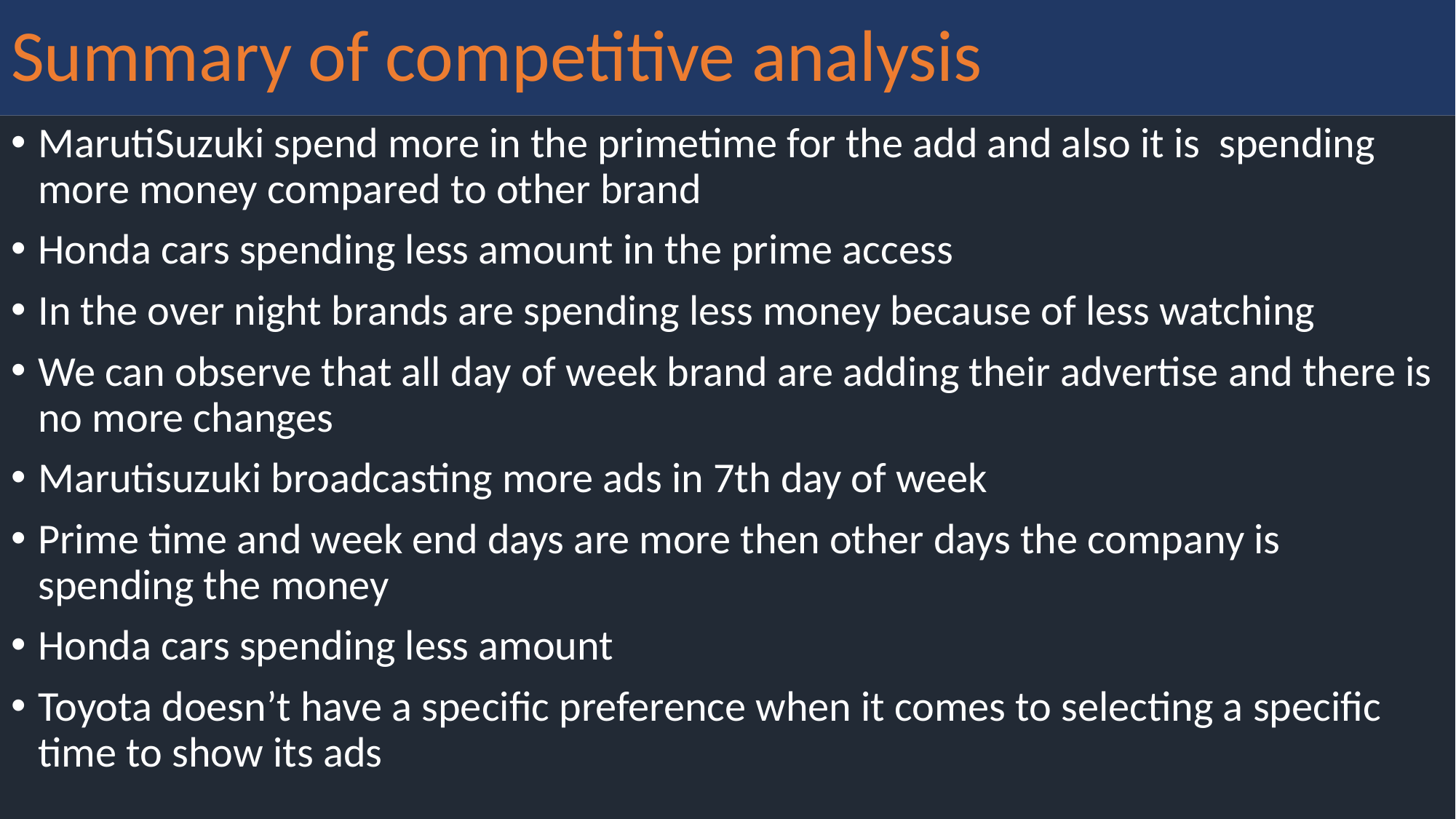

# Summary of competitive analysis
MarutiSuzuki spend more in the primetime for the add and also it is  spending more money compared to other brand
Honda cars spending less amount in the prime access
In the over night brands are spending less money because of less watching
We can observe that all day of week brand are adding their advertise and there is  no more changes
Marutisuzuki broadcasting more ads in 7th day of week
Prime time and week end days are more then other days the company is spending the money
Honda cars spending less amount
Toyota doesn’t have a specific preference when it comes to selecting a specific time to show its ads